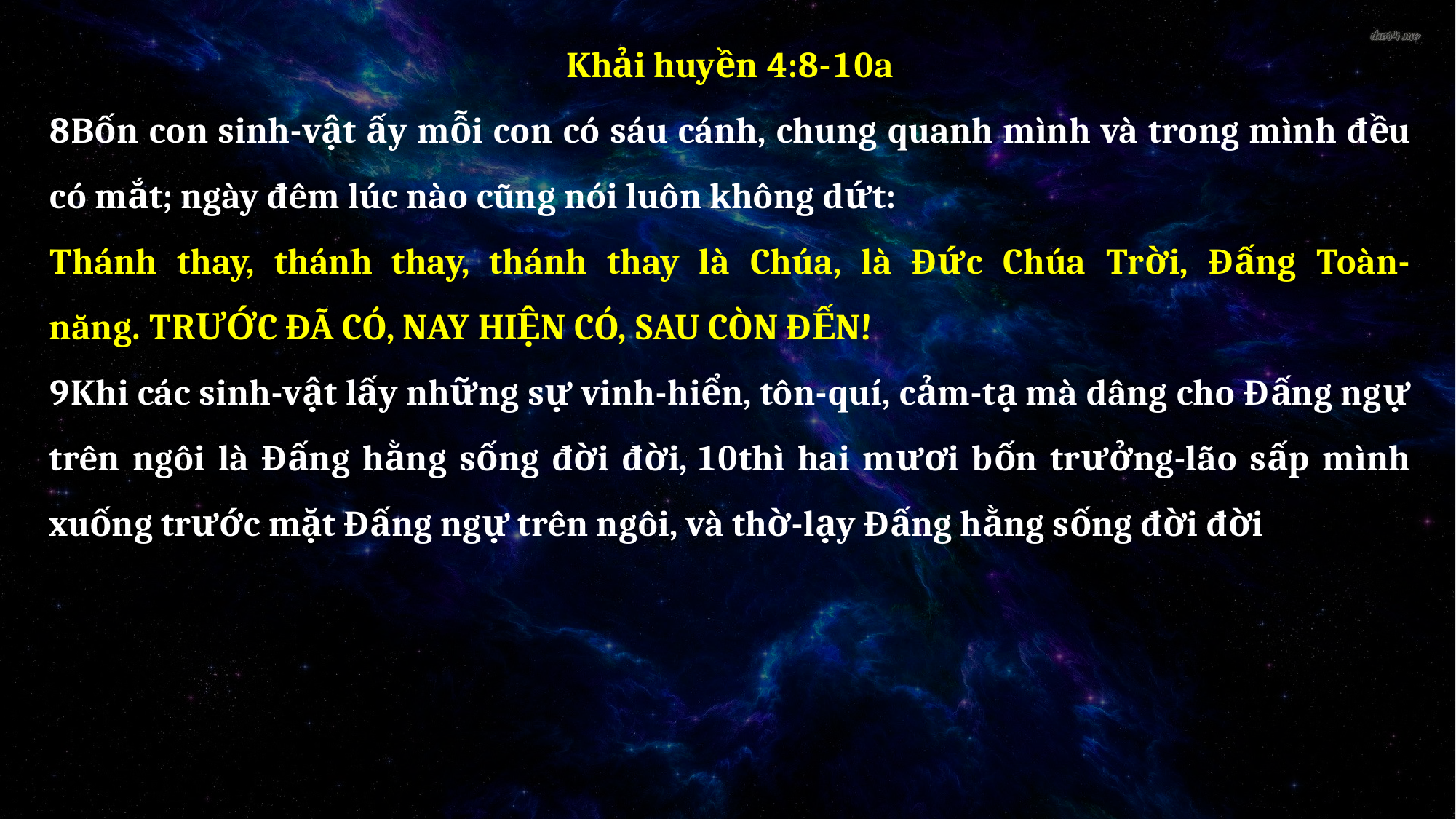

Khải huyền 4:8-10a
8Bốn con sinh-vật ấy mỗi con có sáu cánh, chung quanh mình và trong mình đều có mắt; ngày đêm lúc nào cũng nói luôn không dứt:
Thánh thay, thánh thay, thánh thay là Chúa, là Đức Chúa Trời, Đấng Toàn-năng. TRƯỚC ĐÃ CÓ, NAY HIỆN CÓ, SAU CÒN ĐẾN!
9Khi các sinh-vật lấy những sự vinh-hiển, tôn-quí, cảm-tạ mà dâng cho Đấng ngự trên ngôi là Đấng hằng sống đời đời, 10thì hai mươi bốn trưởng-lão sấp mình xuống trước mặt Đấng ngự trên ngôi, và thờ-lạy Đấng hằng sống đời đời